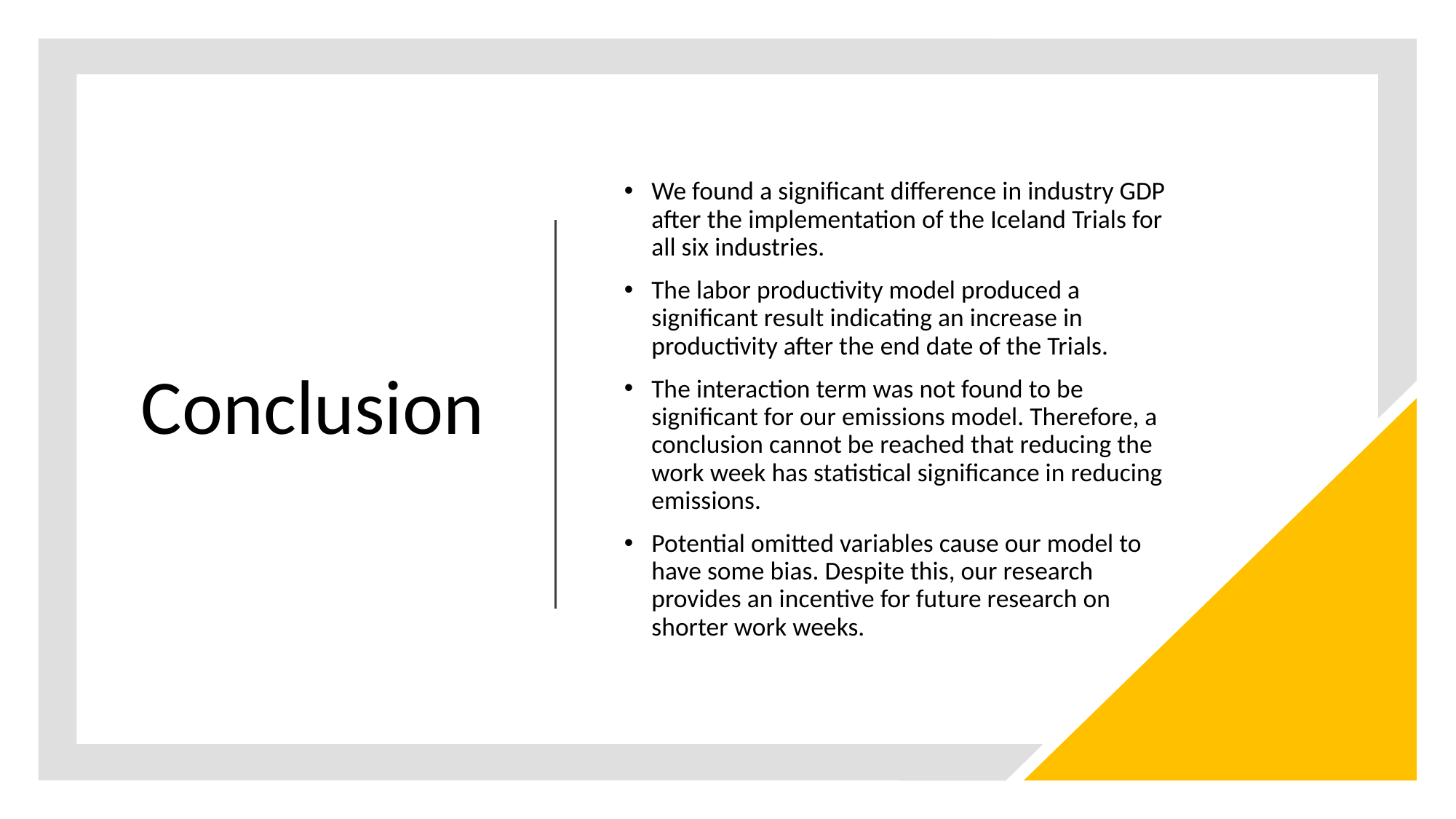

# Conclusion
We found a significant difference in industry GDP after the implementation of the Iceland Trials for all six industries.
The labor productivity model produced a significant result indicating an increase in productivity after the end date of the Trials.
The interaction term was not found to be significant for our emissions model. Therefore, a conclusion cannot be reached that reducing the work week has statistical significance in reducing emissions.
Potential omitted variables cause our model to have some bias. Despite this, our research provides an incentive for future research on shorter work weeks.